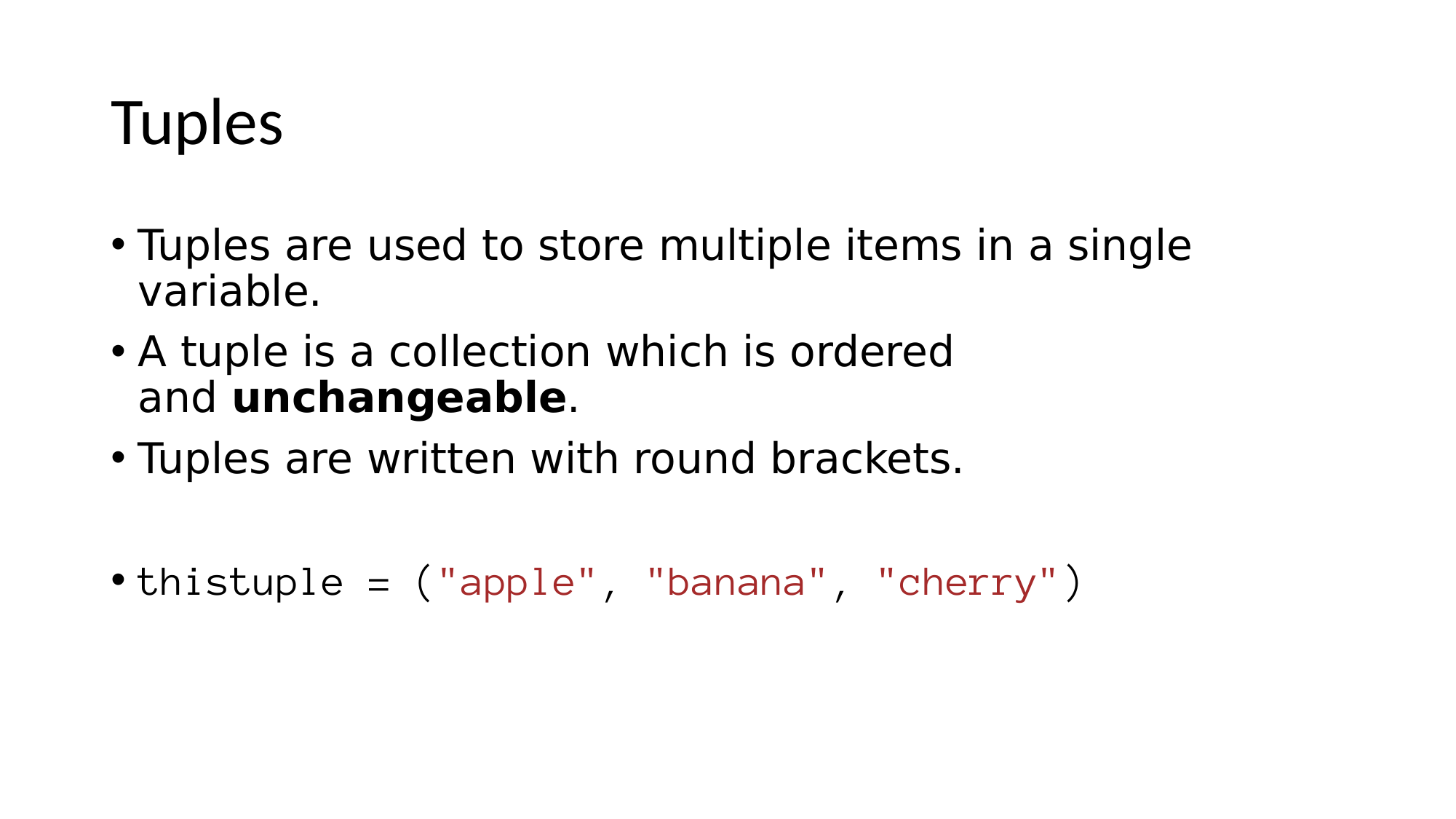

# Tuples
Tuples are used to store multiple items in a single variable.
A tuple is a collection which is ordered and unchangeable.
Tuples are written with round brackets.

thistuple = ("apple", "banana", "cherry")